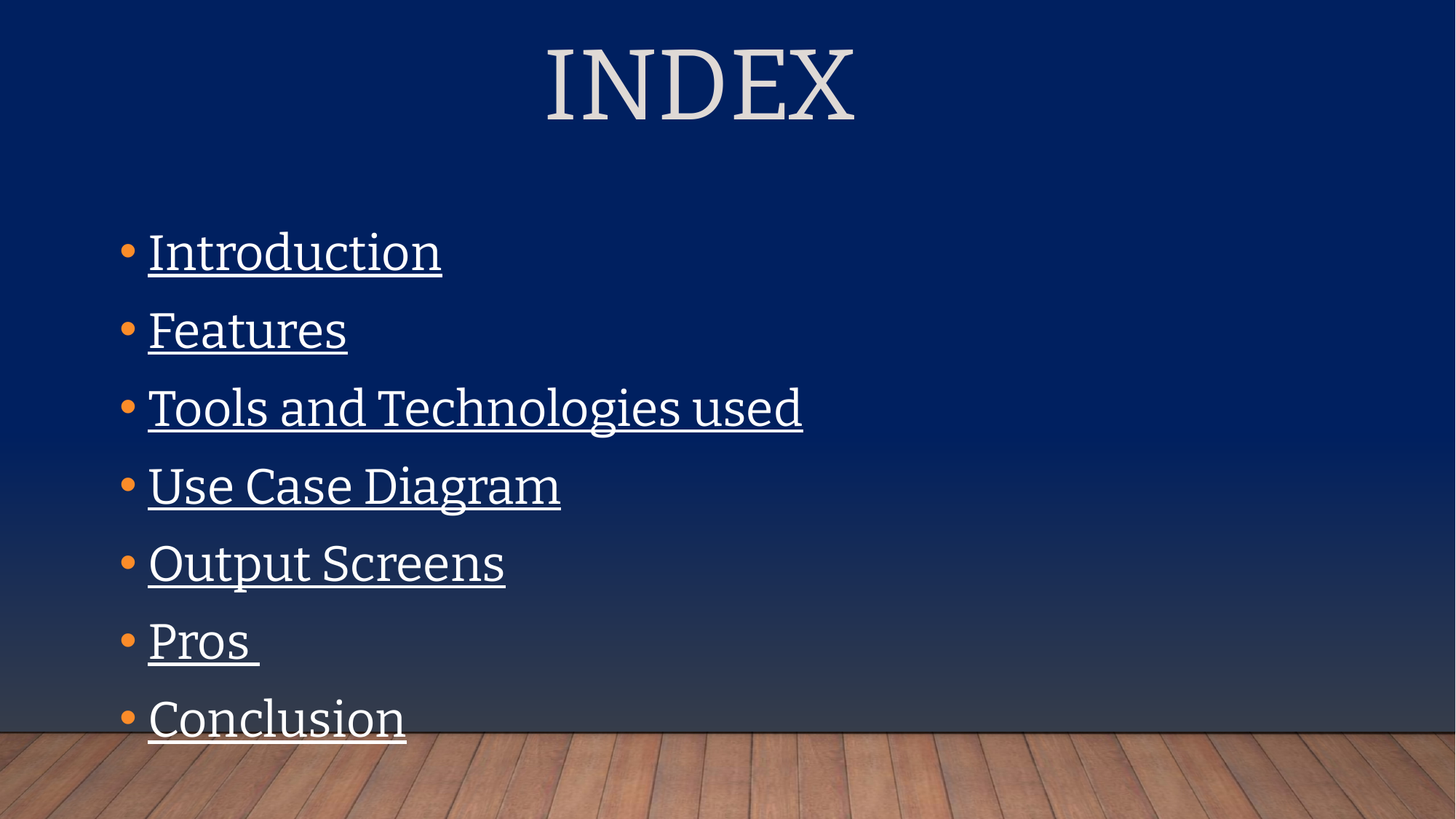

# Index
Introduction
Features
Tools and Technologies used
Use Case Diagram
Output Screens
Pros
Conclusion